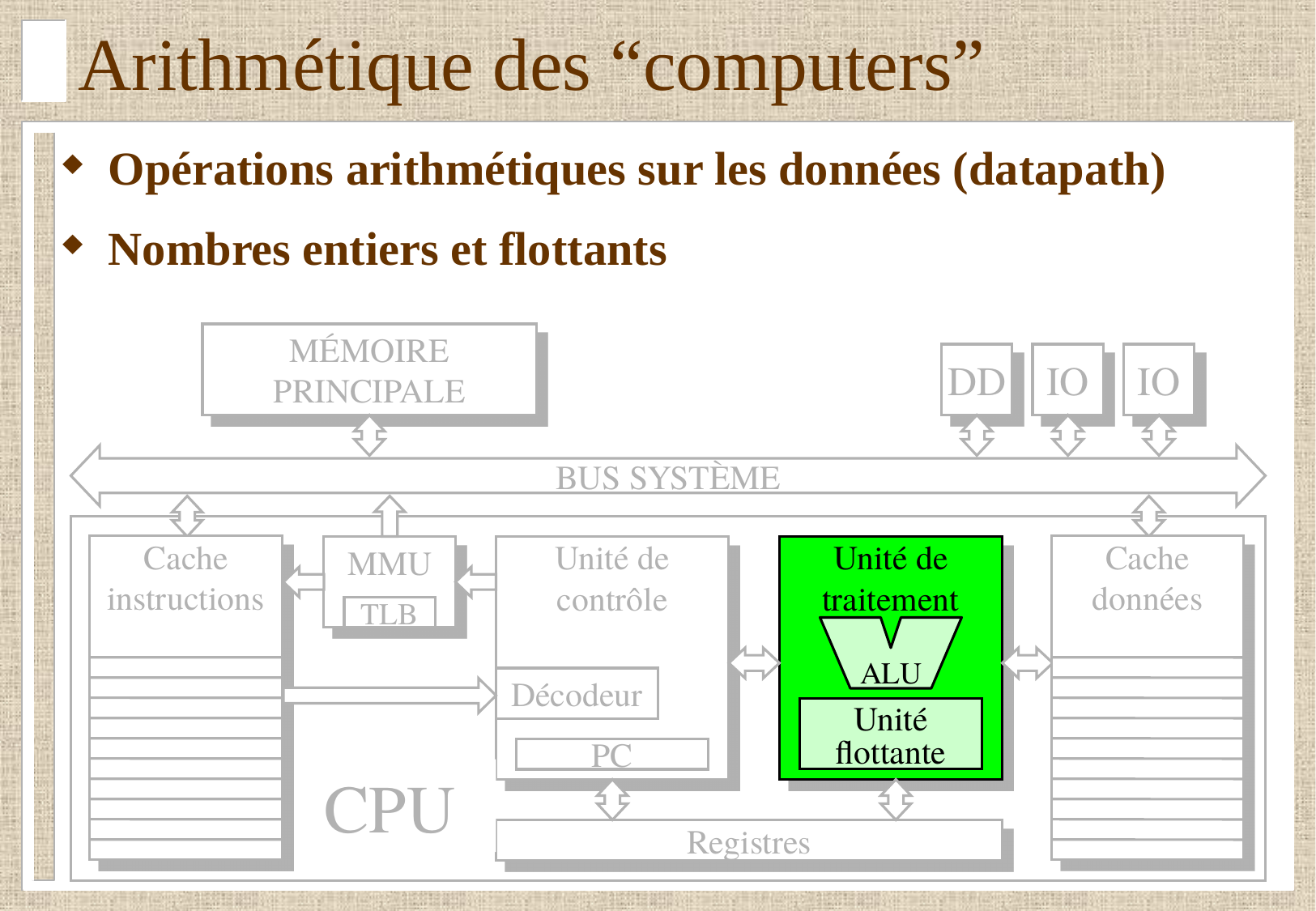

# Arithmétique des “computers”
Opérations arithmétiques sur les données (datapath)
Nombres entiers et flottants
MÉMOIRE
PRINCIPALE
DD
IO
IO

BUS SYSTÈME

Cache
instructions

Cache
données

MMU

Unité de
contrôle

Unité de
traitement

TLB

ALU

Décodeur

Unité
flottante

PC

CPU

Registres